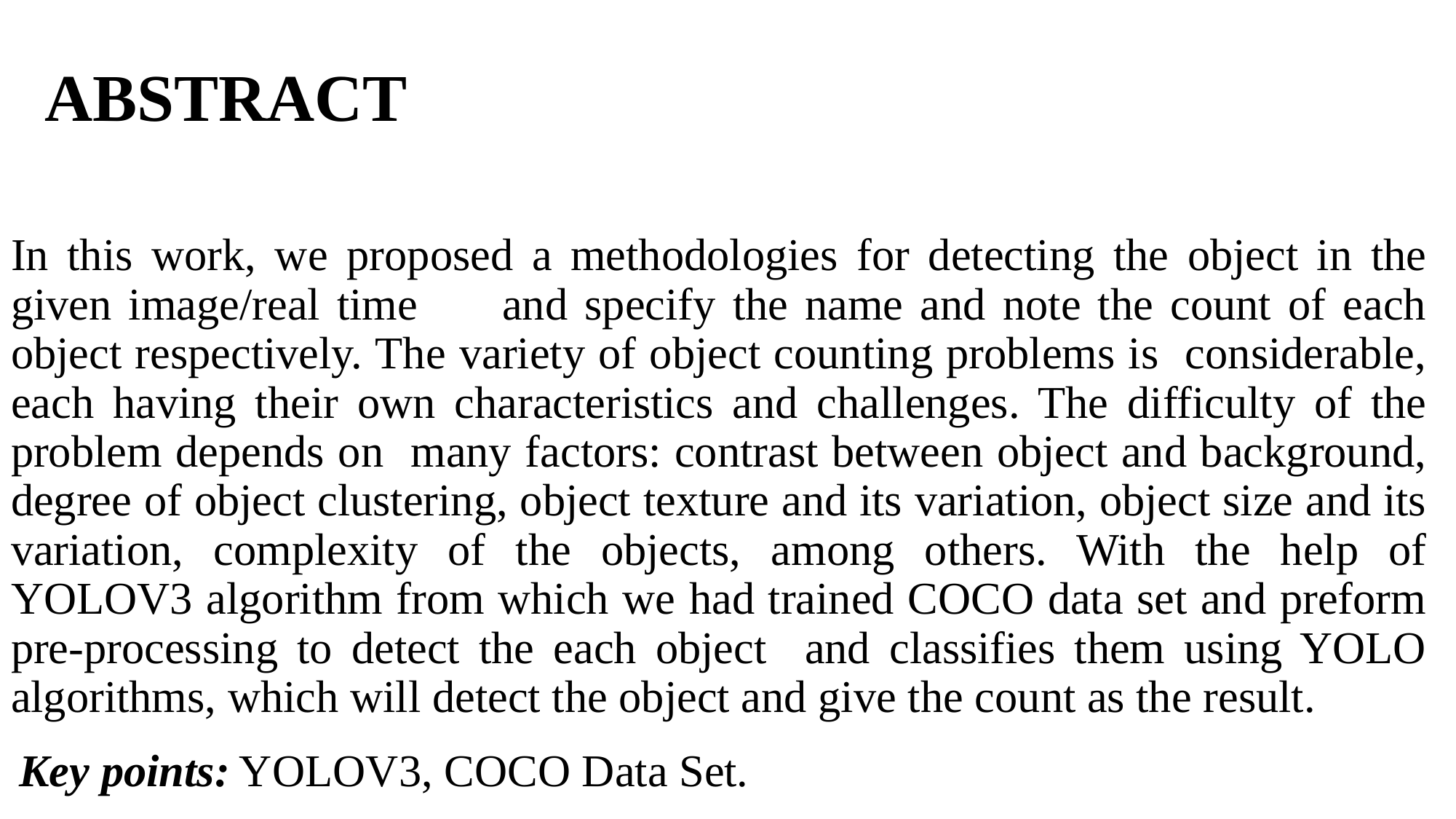

# ABSTRACT
In this work, we proposed a methodologies for detecting the object in the given image/real time     and specify the name and note the count of each object respectively. The variety of object counting problems is  considerable, each having their own characteristics and challenges. The difficulty of the problem depends on  many factors: contrast between object and background, degree of object clustering, object texture and its variation, object size and its variation, complexity of the objects, among others. With the help of YOLOV3 algorithm from which we had trained COCO data set and preform pre-processing to detect the each object  and classifies them using YOLO algorithms, which will detect the object and give the count as the result.
Key points: YOLOV3, COCO Data Set.